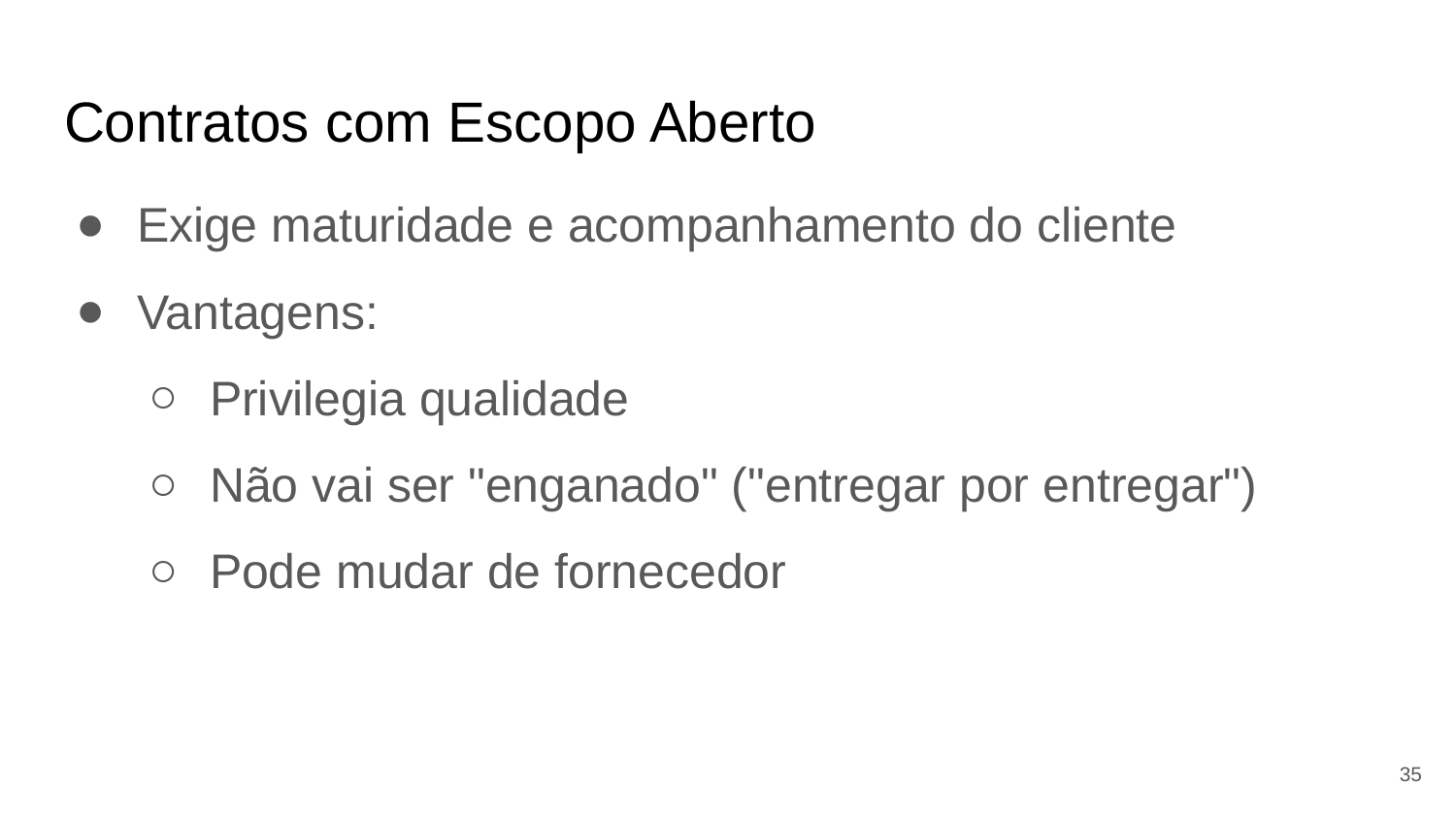

# Contratos com Escopo Aberto
Exige maturidade e acompanhamento do cliente
Vantagens:
Privilegia qualidade
Não vai ser "enganado" ("entregar por entregar")
Pode mudar de fornecedor
35